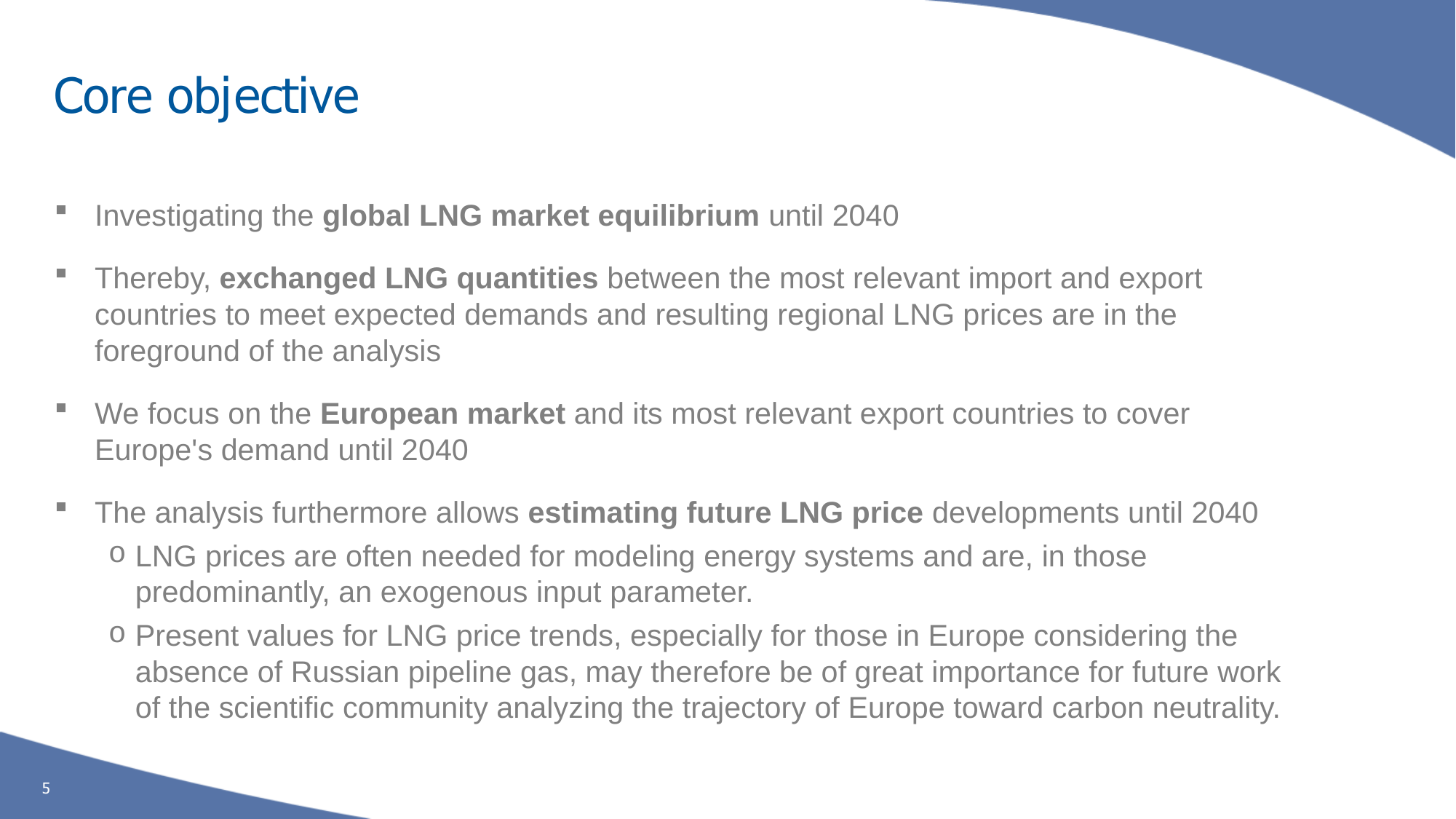

# Core objective
Investigating the global LNG market equilibrium until 2040
Thereby, exchanged LNG quantities between the most relevant import and export countries to meet expected demands and resulting regional LNG prices are in the foreground of the analysis
We focus on the European market and its most relevant export countries to cover Europe's demand until 2040
The analysis furthermore allows estimating future LNG price developments until 2040
LNG prices are often needed for modeling energy systems and are, in those predominantly, an exogenous input parameter.
Present values for LNG price trends, especially for those in Europe considering the absence of Russian pipeline gas, may therefore be of great importance for future work of the scientific community analyzing the trajectory of Europe toward carbon neutrality.
5